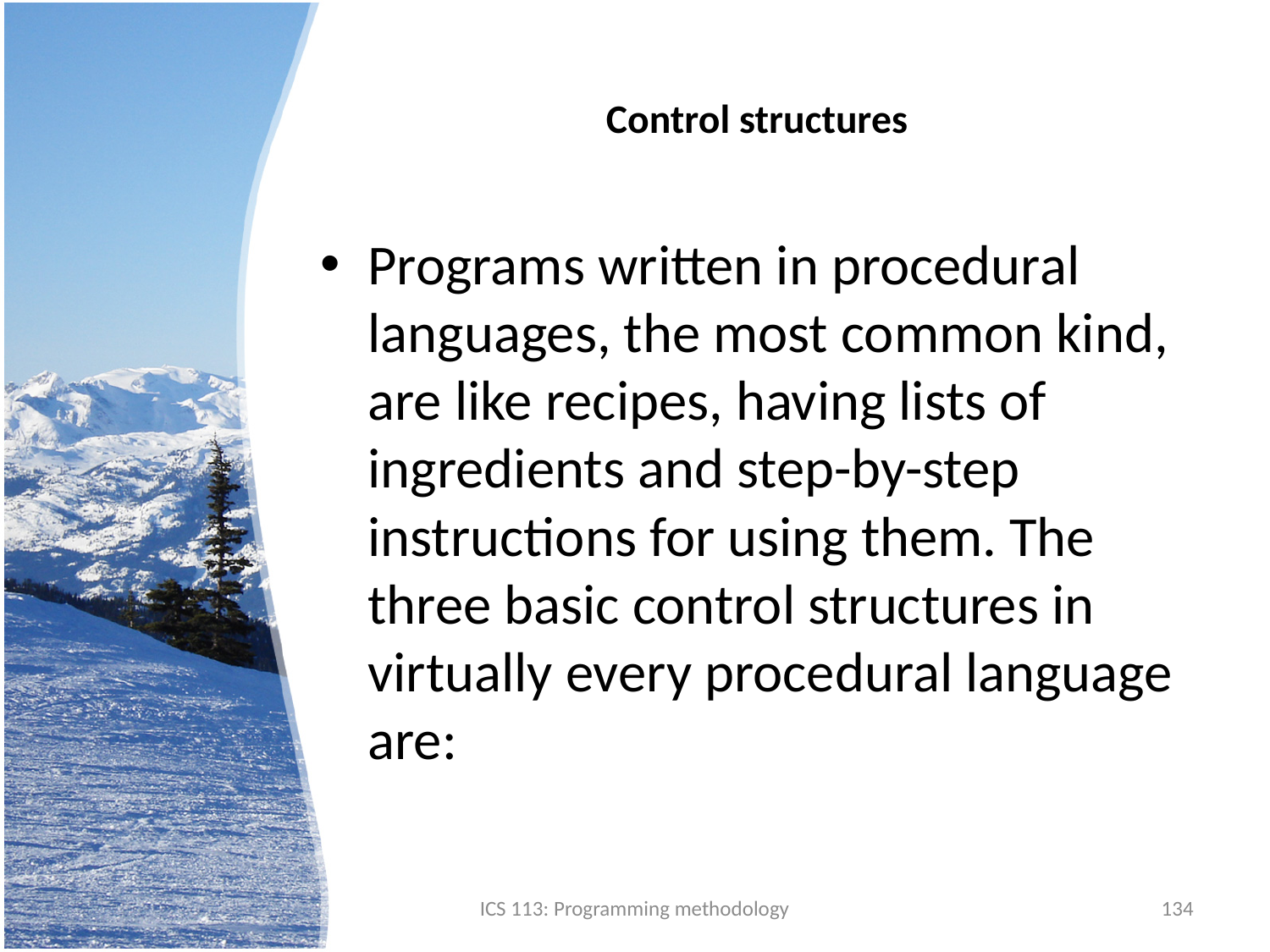

# Control structures
Programs written in procedural languages, the most common kind, are like recipes, having lists of ingredients and step-by-step instructions for using them. The three basic control structures in virtually every procedural language are:
ICS 113: Programming methodology
134